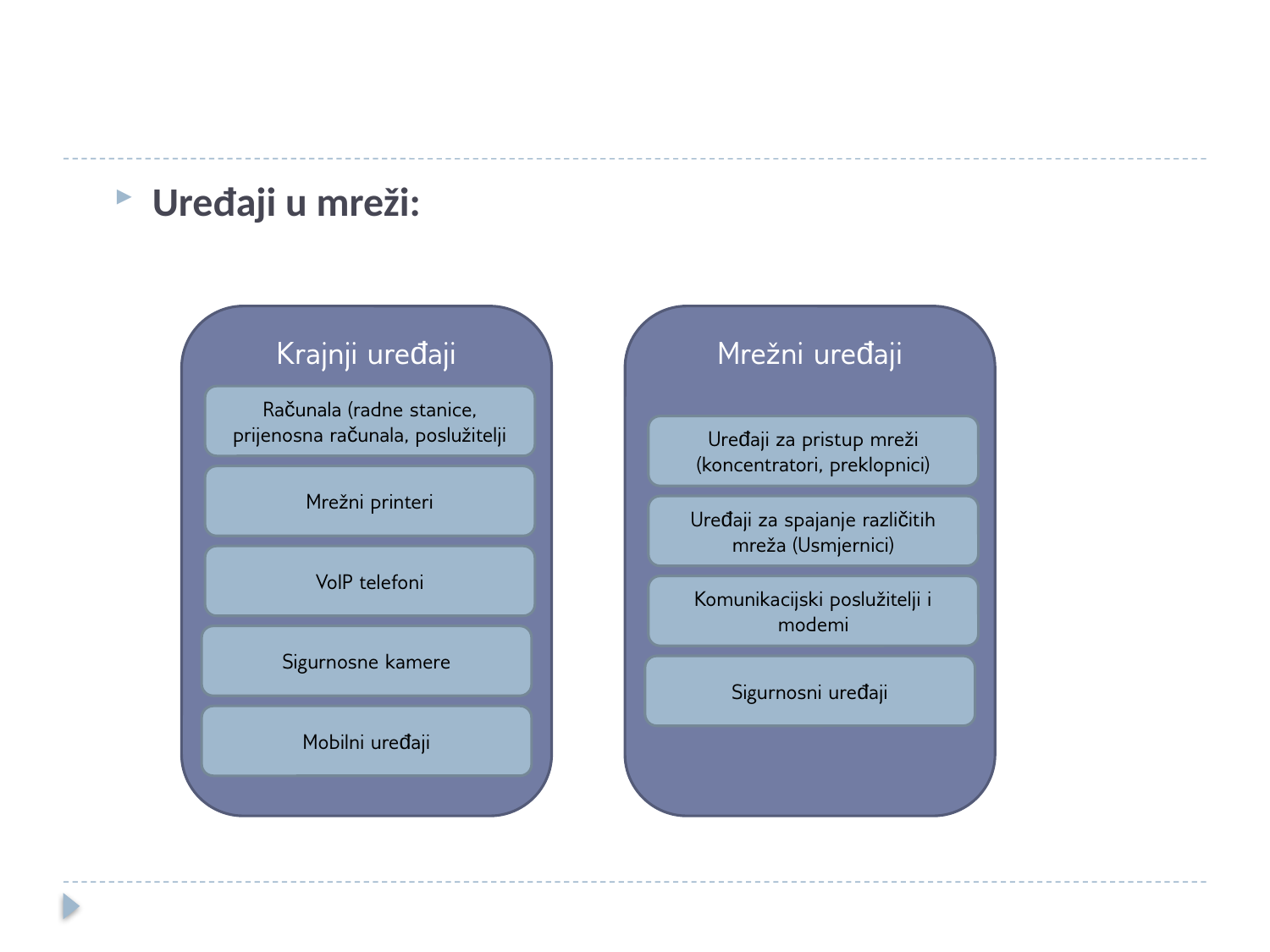

#
Uređaji u mreži:

Krajnji uređaji

Mrežni uređaji

Računala (radne stanice, prijenosna računala, poslužitelji
Uređaji za pristup mreži (koncentratori, preklopnici)
Mrežni printeri
Uređaji za spajanje različitih mreža (Usmjernici)
VoIP telefoni
Komunikacijski poslužitelji i modemi
Sigurnosne kamere
Sigurnosni uređaji
Mobilni uređaji